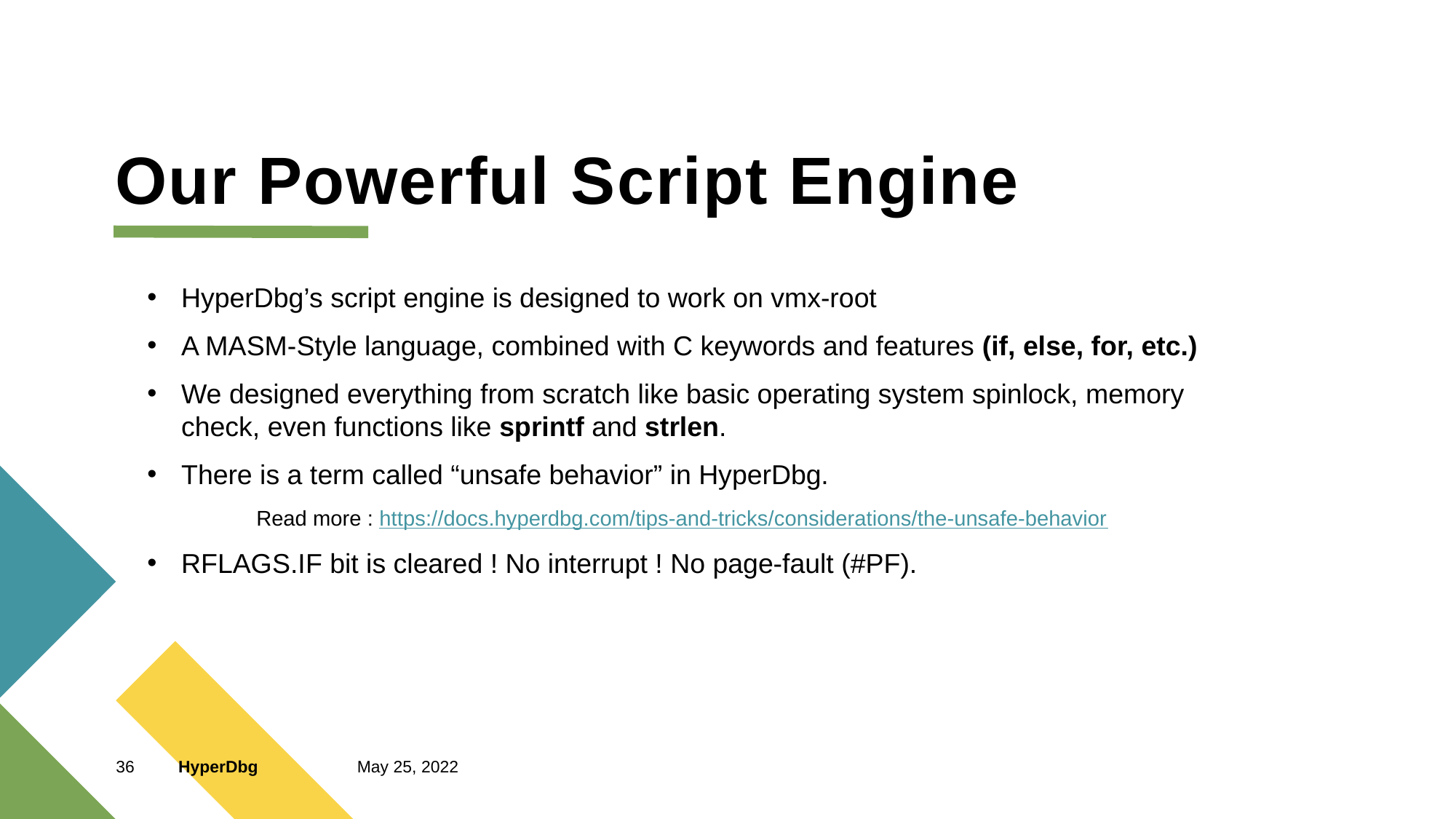

# Our Powerful Script Engine
HyperDbg’s script engine is designed to work on vmx-root
A MASM-Style language, combined with C keywords and features (if, else, for, etc.)
We designed everything from scratch like basic operating system spinlock, memory check, even functions like sprintf and strlen.
There is a term called “unsafe behavior” in HyperDbg.
  	Read more : https://docs.hyperdbg.com/tips-and-tricks/considerations/the-unsafe-behavior
RFLAGS.IF bit is cleared ! No interrupt ! No page-fault (#PF).

36
HyperDbg
May 25, 2022